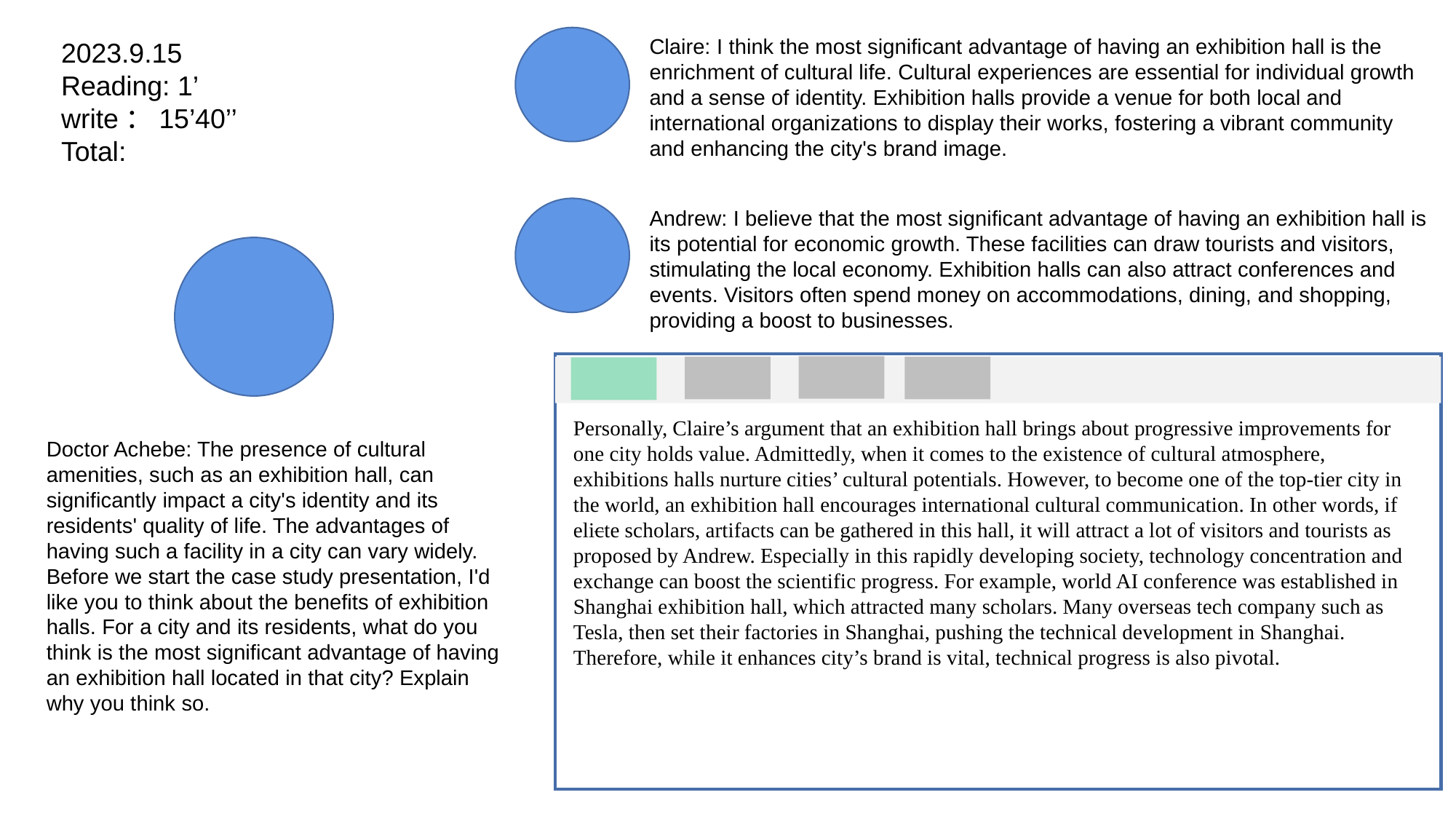

Claire: I think the most significant advantage of having an exhibition hall is the enrichment of cultural life. Cultural experiences are essential for individual growth and a sense of identity. Exhibition halls provide a venue for both local and international organizations to display their works, fostering a vibrant community and enhancing the city's brand image.
2023.9.15
Reading: 1’
write：15’40’’
Total:

Andrew: I believe that the most significant advantage of having an exhibition hall is its potential for economic growth. These facilities can draw tourists and visitors, stimulating the local economy. Exhibition halls can also attract conferences and events. Visitors often spend money on accommodations, dining, and shopping, providing a boost to businesses.

Personally, Claire’s argument that an exhibition hall brings about progressive improvements for one city holds value. Admittedly, when it comes to the existence of cultural atmosphere, exhibitions halls nurture cities’ cultural potentials. However, to become one of the top-tier city in the world, an exhibition hall encourages international cultural communication. In other words, if elicte scholars, artifacts can be gathered in this hall, it will attract a lot of visitors and tourists as proposed by Andrew. Especially in this rapidly developing society, technology concentration and exchange can boost the scientific progress. For example, world AI conference was established in Shanghai exhibition hall, which attracted many scholars. Many overseas tech company such as Tesla, then set their factories in Shanghai, pushing the technical development in Shanghai. Therefore, while it enhances city’s brand is vital, technical progress is also pivotal.
Doctor Achebe: The presence of cultural amenities, such as an exhibition hall, can significantly impact a city's identity and its residents' quality of life. The advantages of having such a facility in a city can vary widely. Before we start the case study presentation, I'd like you to think about the benefits of exhibition halls. For a city and its residents, what do you think is the most significant advantage of having an exhibition hall located in that city? Explain why you think so.